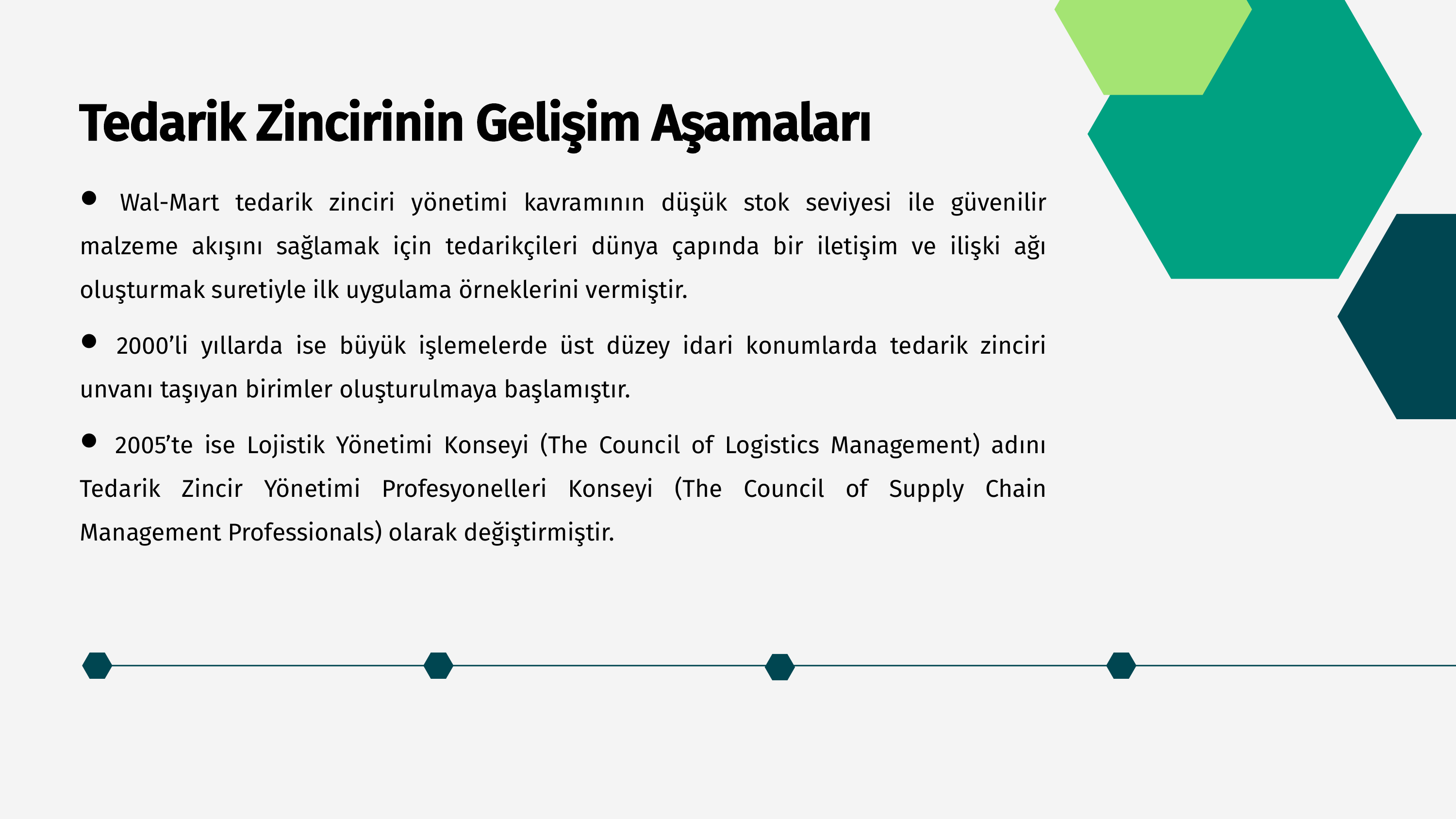

Tedarik Zincirinin Gelişim Aşamaları
 Wal-Mart tedarik zinciri yönetimi kavramının düşük stok seviyesi ile güvenilir malzeme akışını sağlamak için tedarikçileri dünya çapında bir iletişim ve ilişki ağı oluşturmak suretiyle ilk uygulama örneklerini vermiştir.
 2000’li yıllarda ise büyük işlemelerde üst düzey idari konumlarda tedarik zinciri unvanı taşıyan birimler oluşturulmaya başlamıştır.
 2005’te ise Lojistik Yönetimi Konseyi (The Council of Logistics Management) adını Tedarik Zincir Yönetimi Profesyonelleri Konseyi (The Council of Supply Chain Management Professionals) olarak değiştirmiştir.